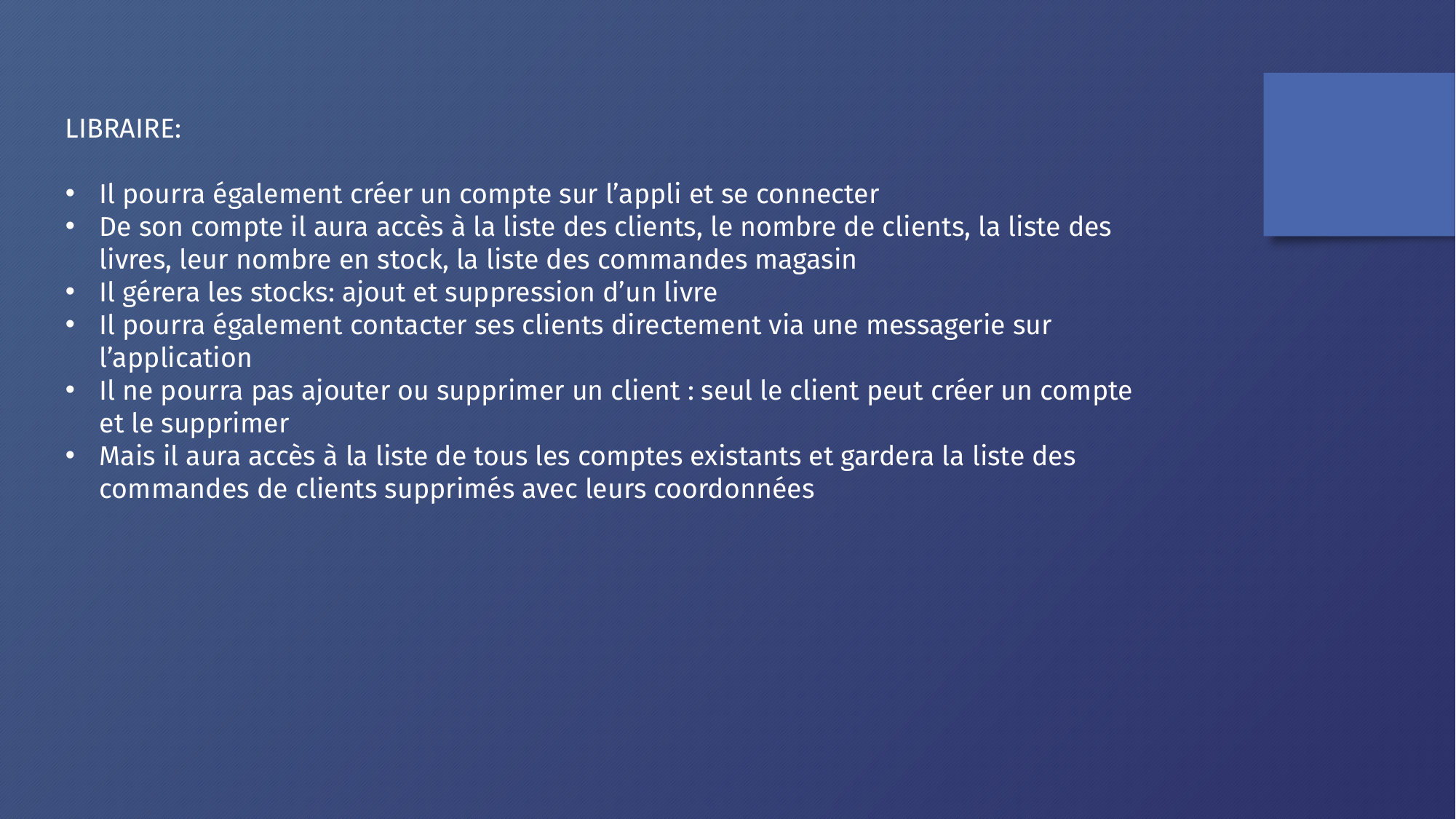

LIBRAIRE:

Il pourra également créer un compte sur l’appli et se connecter
De son compte il aura accès à la liste des clients, le nombre de clients, la liste des livres, leur nombre en stock, la liste des commandes magasin
Il gérera les stocks: ajout et suppression d’un livre
Il pourra également contacter ses clients directement via une messagerie sur l’application
Il ne pourra pas ajouter ou supprimer un client : seul le client peut créer un compte et le supprimer
Mais il aura accès à la liste de tous les comptes existants et gardera la liste des commandes de clients supprimés avec leurs coordonnées